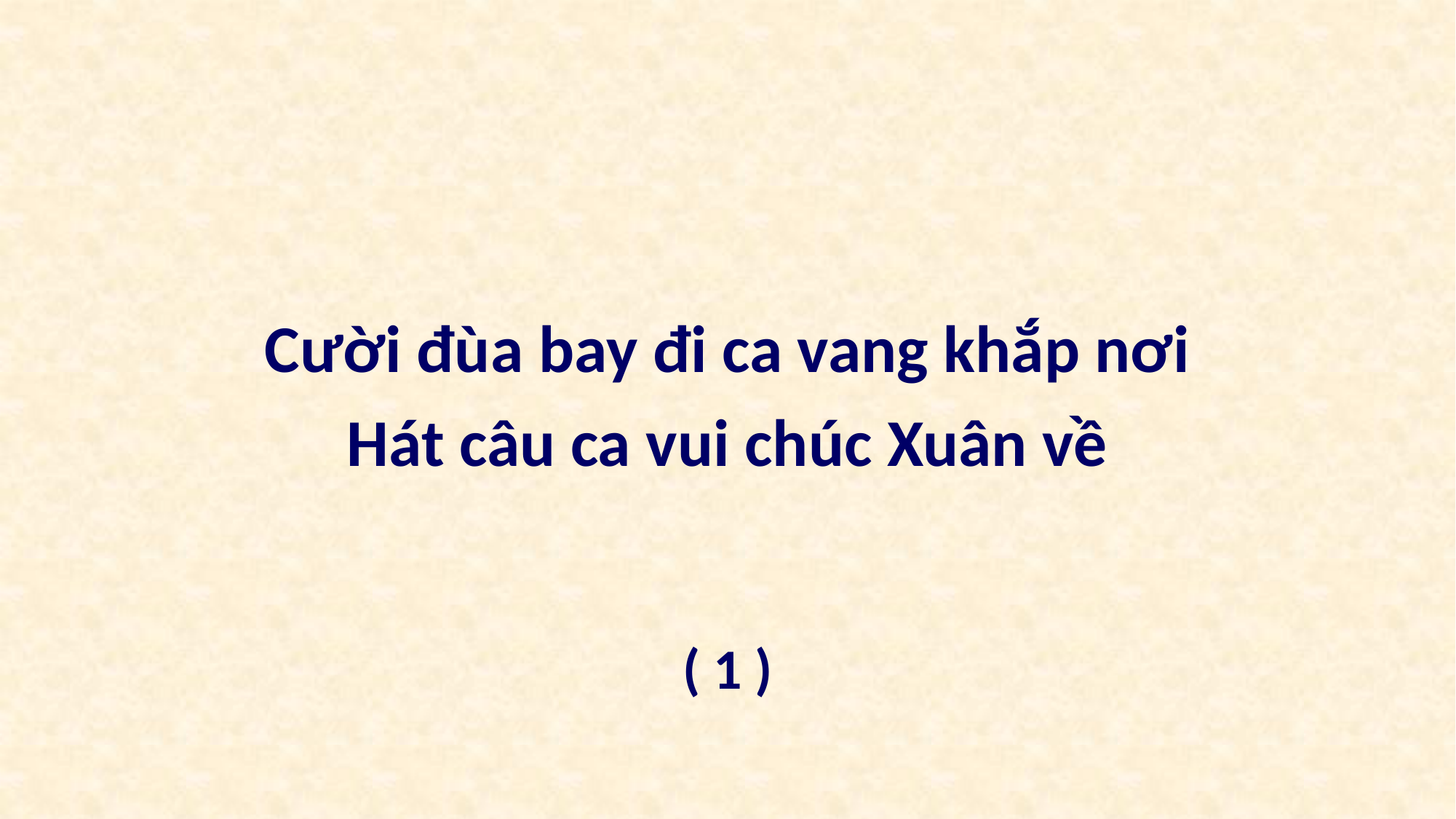

Cười đùa bay đi ca vang khắp nơi
Hát câu ca vui chúc Xuân về
( 1 )